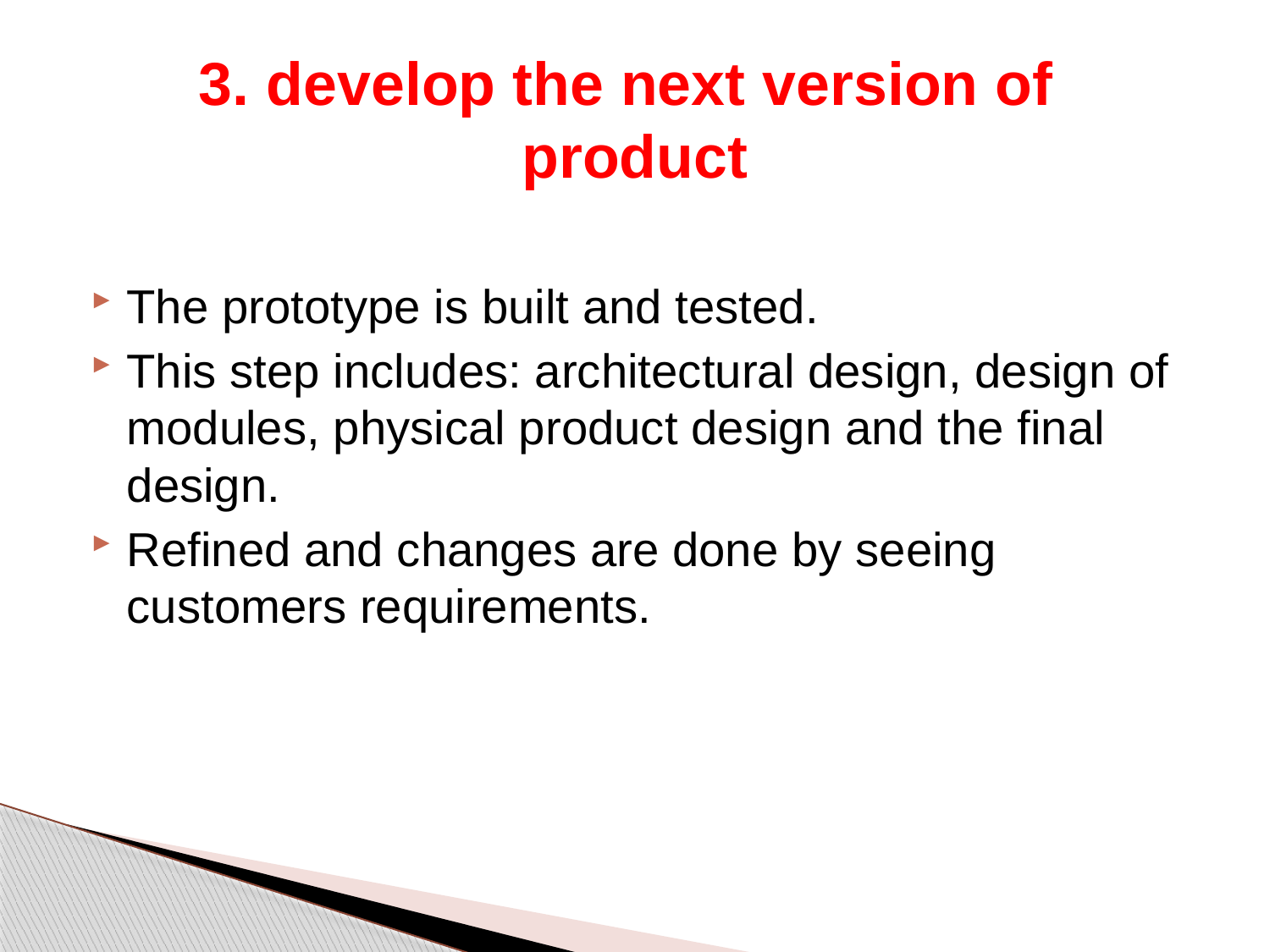

# 3. develop the next version of       product

The prototype is built and tested.
This step includes: architectural design, design of modules, physical product design and the final design.
Refined and changes are done by seeing customers requirements.